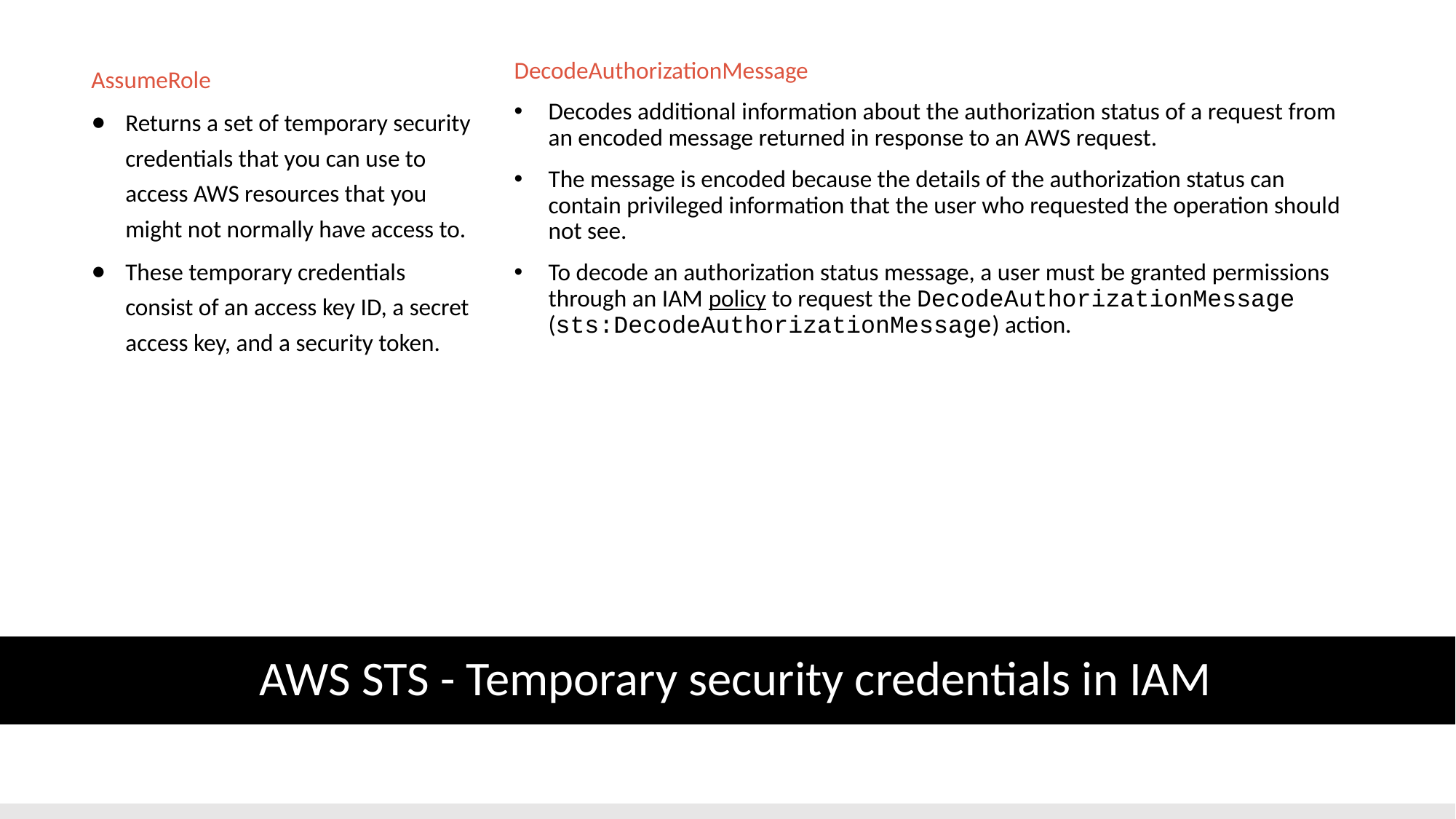

AssumeRole
Returns a set of temporary security credentials that you can use to access AWS resources that you might not normally have access to.
These temporary credentials consist of an access key ID, a secret access key, and a security token.

DecodeAuthorizationMessage
Decodes additional information about the authorization status of a request from an encoded message returned in response to an AWS request.
The message is encoded because the details of the authorization status can contain privileged information that the user who requested the operation should not see.
To decode an authorization status message, a user must be granted permissions through an IAM policy to request the DecodeAuthorizationMessage (sts:DecodeAuthorizationMessage) action.
# AWS STS - Temporary security credentials in IAM